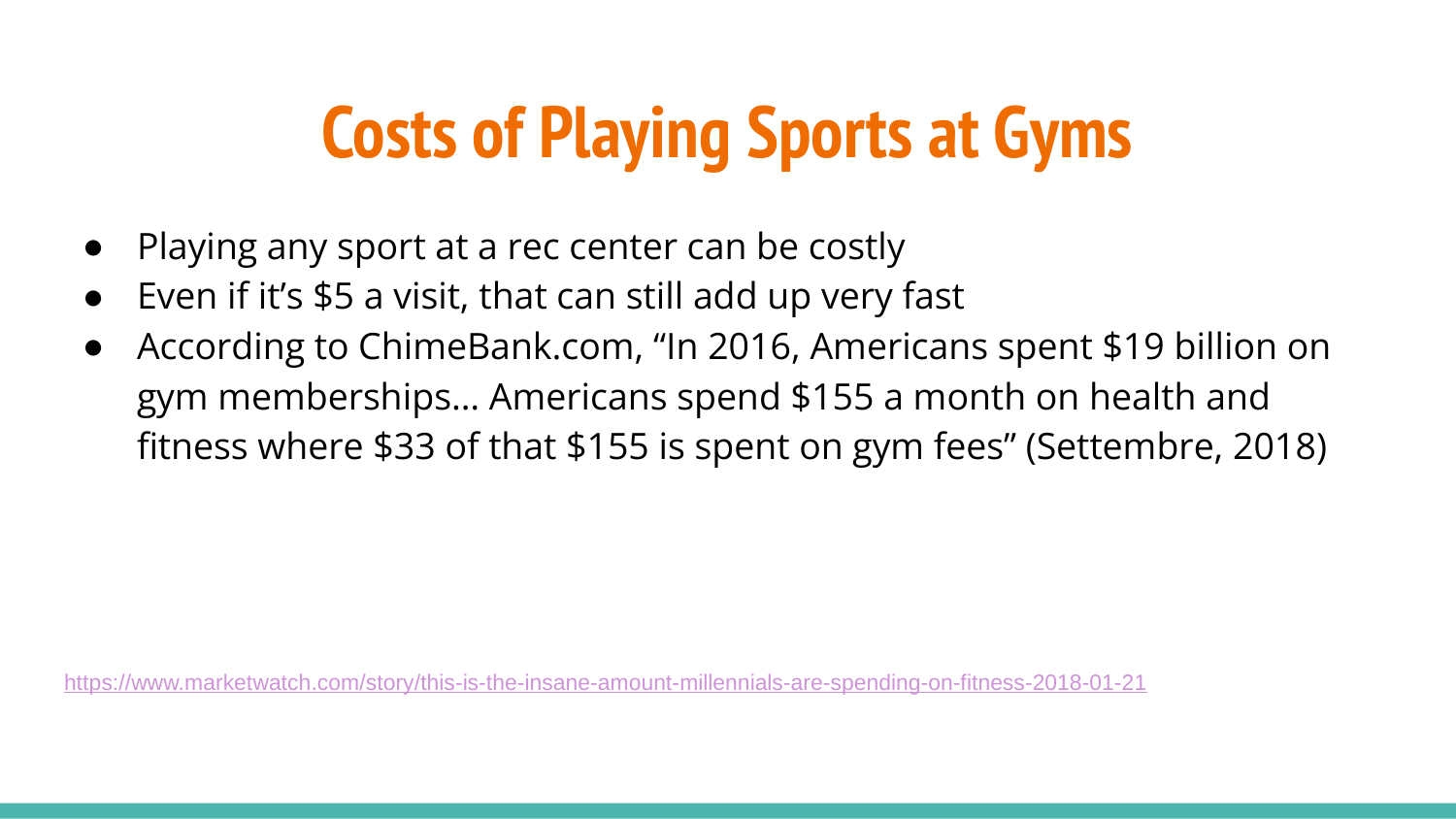

# Costs of Playing Sports at Gyms
Playing any sport at a rec center can be costly
Even if it’s $5 a visit, that can still add up very fast
According to ChimeBank.com, “In 2016, Americans spent $19 billion on gym memberships… Americans spend $155 a month on health and fitness where $33 of that $155 is spent on gym fees” (Settembre, 2018)

https://www.marketwatch.com/story/this-is-the-insane-amount-millennials-are-spending-on-fitness-2018-01-21